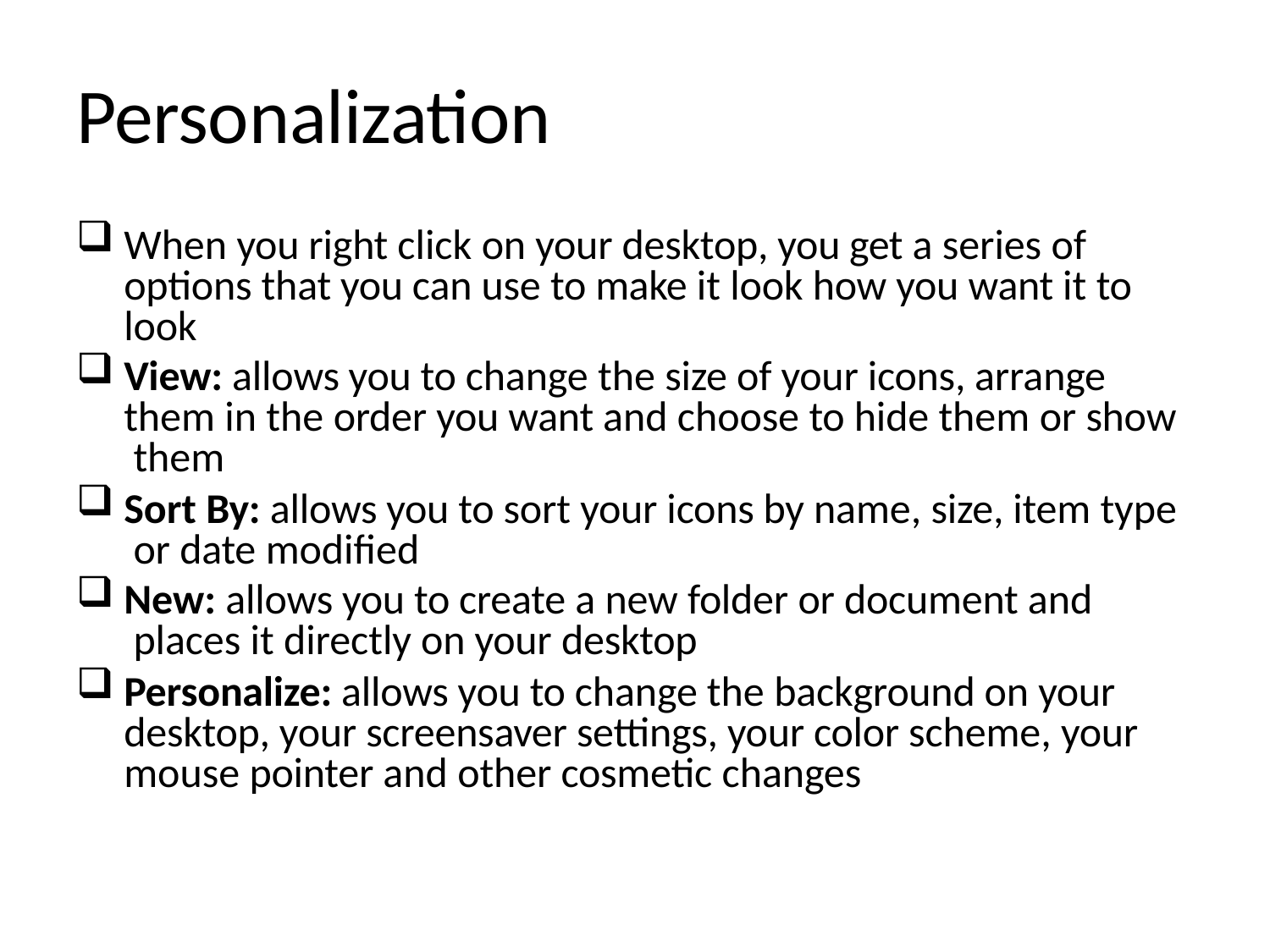

# Personalization
When you right click on your desktop, you get a series of  options that you can use to make it look how you want it to  look
View: allows you to change the size of your icons, arrange  them in the order you want and choose to hide them or show  them
Sort By: allows you to sort your icons by name, size, item type  or date modified
New: allows you to create a new folder or document and  places it directly on your desktop
Personalize: allows you to change the background on your  desktop, your screensaver settings, your color scheme, your  mouse pointer and other cosmetic changes